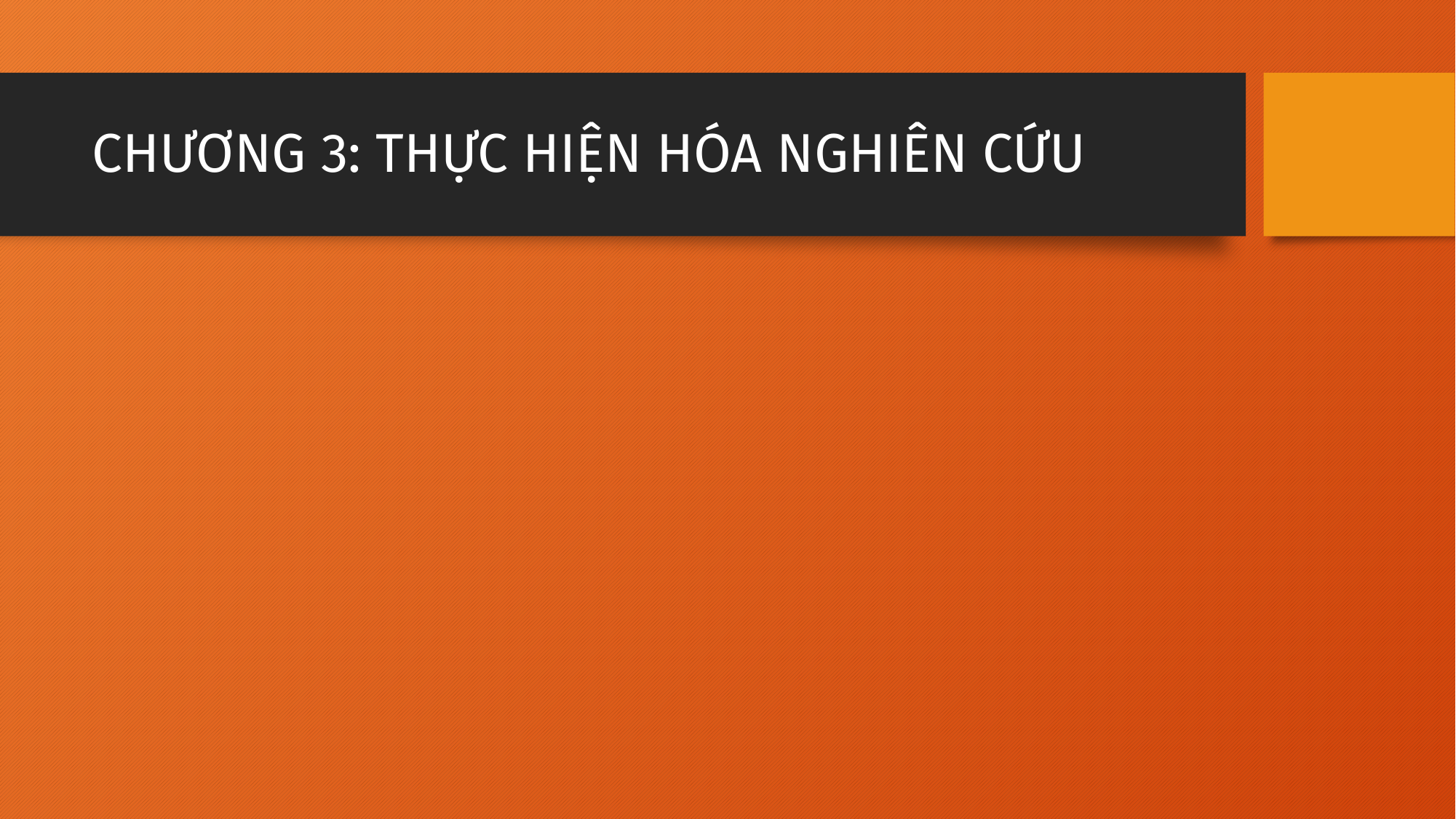

# CHƯƠNG 3: THỰC HIỆN HÓA NGHIÊN CỨU